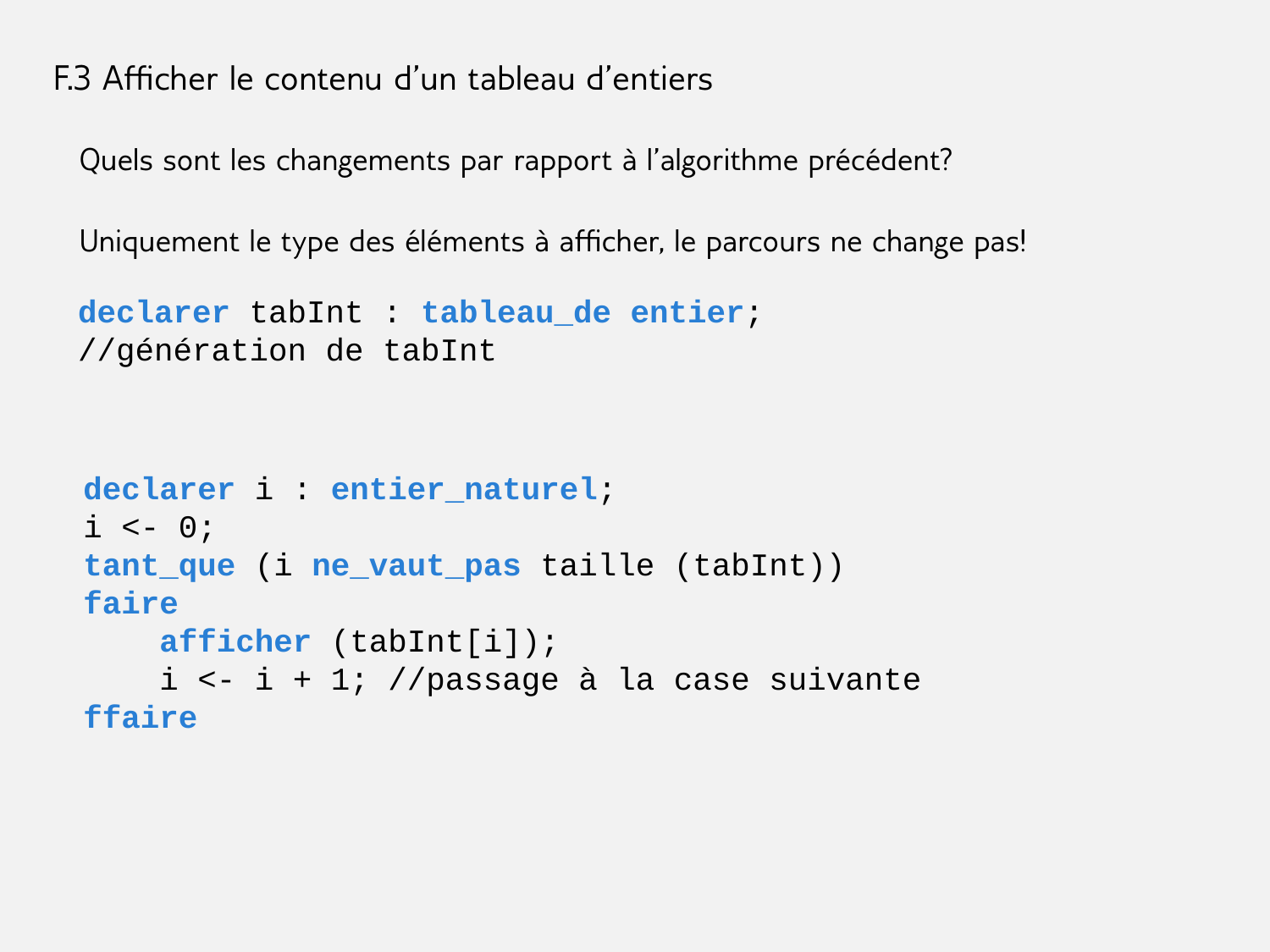

F.3 Afficher le contenu d’un tableau d’entiers
Quels sont les changements par rapport à l’algorithme précédent?
Uniquement le type des éléments à afficher, le parcours ne change pas!
declarer tabInt : tableau_de entier;
//génération de tabInt
declarer i : entier_naturel;
i <- 0;
tant_que (i ne_vaut_pas taille (tabInt))
faire
    afficher (tabInt[i]);
    i <- i + 1; //passage à la case suivante
ffaire